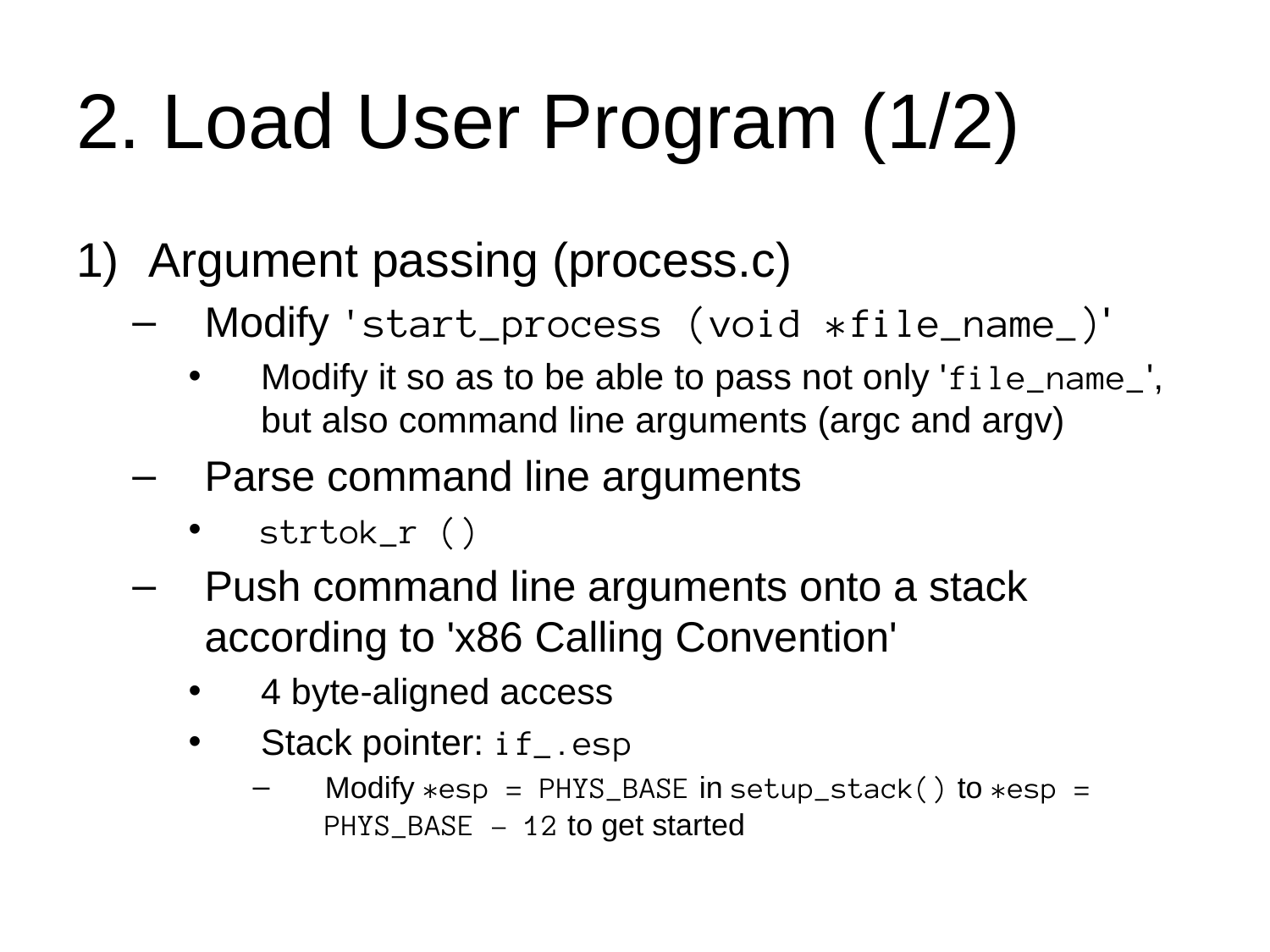

# 2. Load User Program (1/2)
Argument passing (process.c)
Modify 'start_process (void *file_name_)'
Modify it so as to be able to pass not only 'file_name_', but also command line arguments (argc and argv)
Parse command line arguments
strtok_r ()
Push command line arguments onto a stack according to 'x86 Calling Convention'
4 byte-aligned access
Stack pointer: if_.esp
Modify *esp = PHYS_BASE in setup_stack() to *esp = PHYS_BASE – 12 to get started